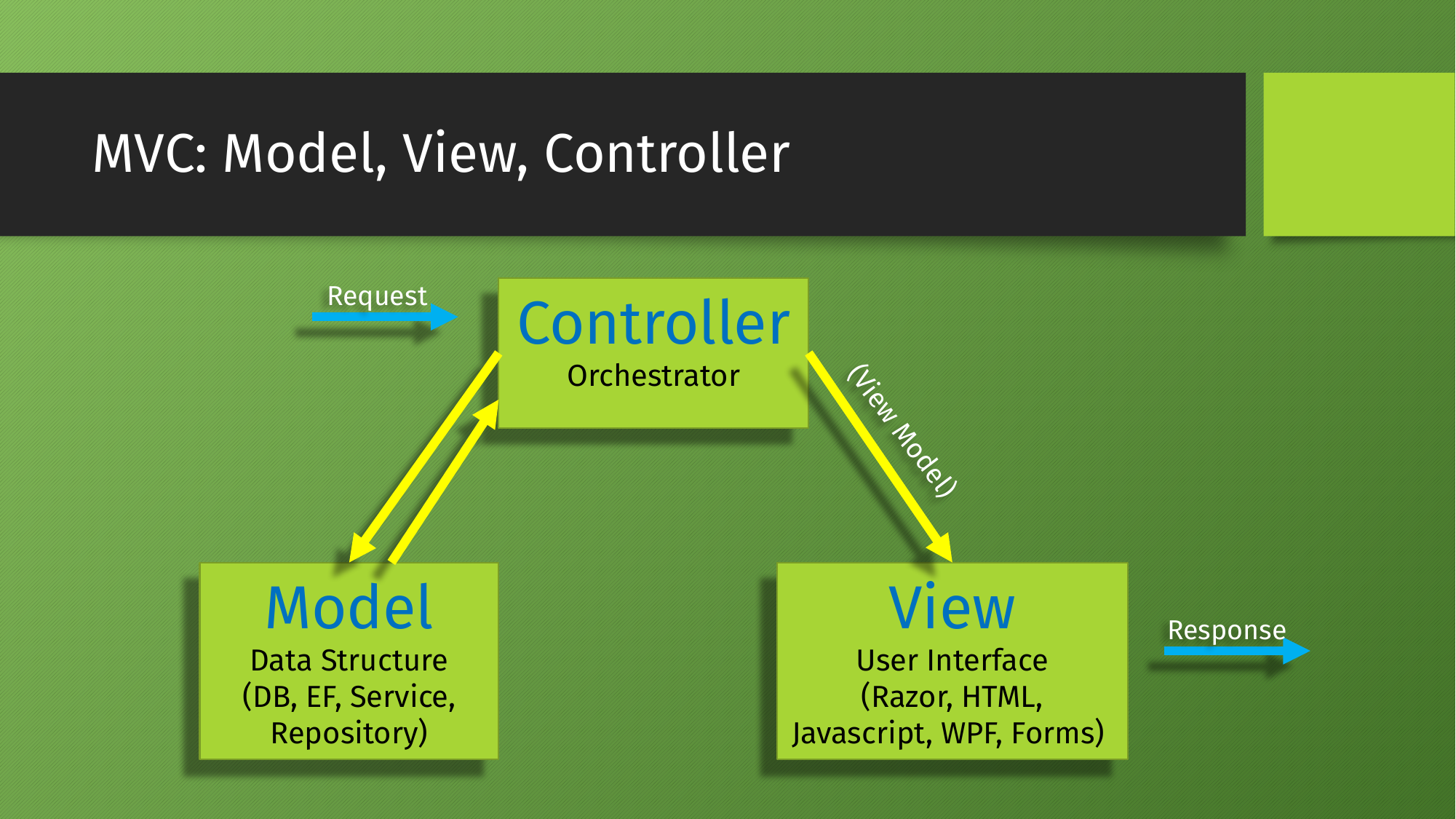

# MVC: Model, View, Controller
Request
Controller
Orchestrator
(View Model)
Model
Data Structure
(DB, EF, Service, Repository)
View
User Interface
(Razor, HTML, Javascript, WPF, Forms)
Response